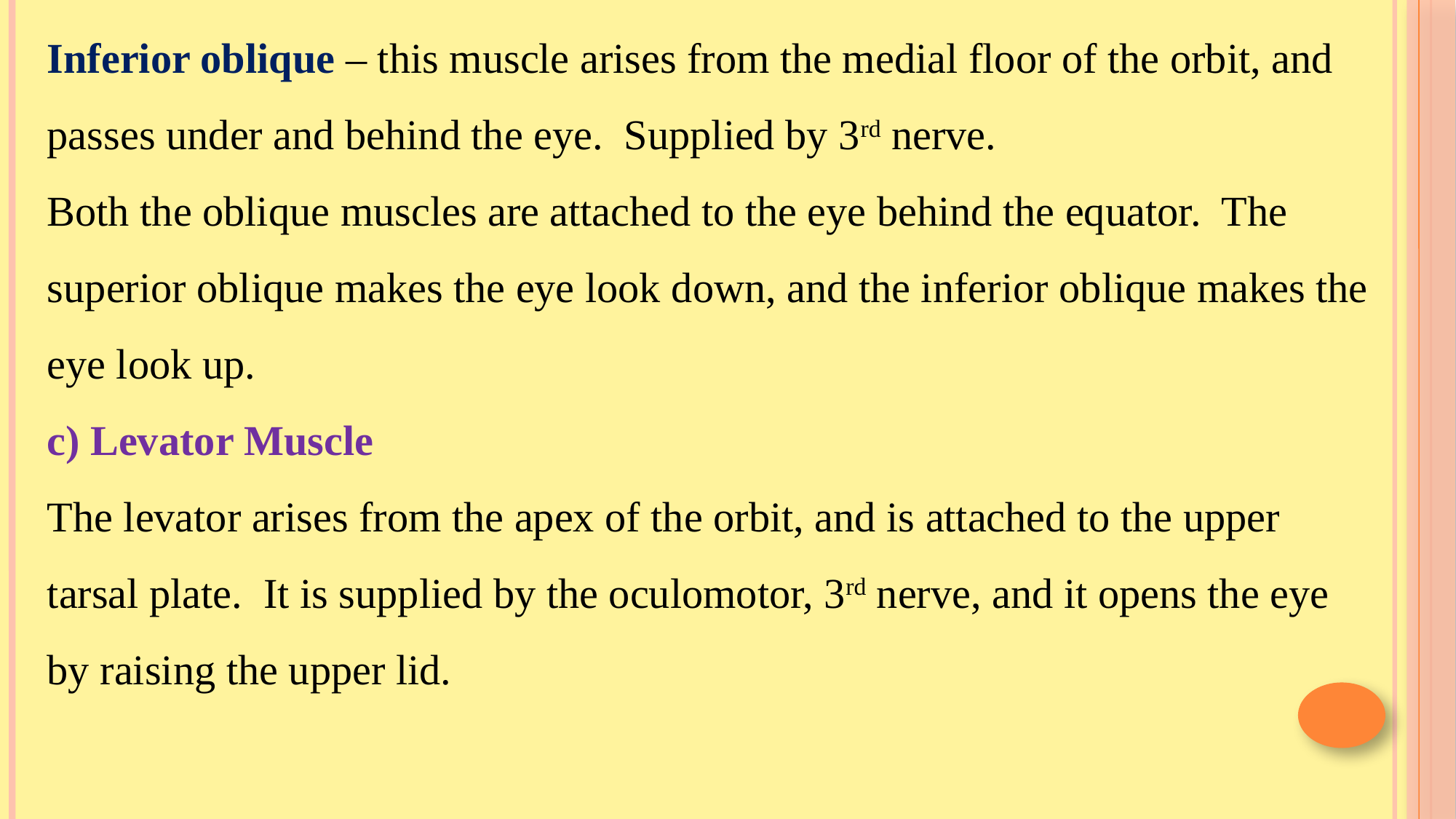

Inferior oblique – this muscle arises from the medial floor of the orbit, and passes under and behind the eye.  Supplied by 3rd nerve.
Both the oblique muscles are attached to the eye behind the equator.  The superior oblique makes the eye look down, and the inferior oblique makes the eye look up.
c) Levator Muscle
The levator arises from the apex of the orbit, and is attached to the upper tarsal plate.  It is supplied by the oculomotor, 3rd nerve, and it opens the eye by raising the upper lid.